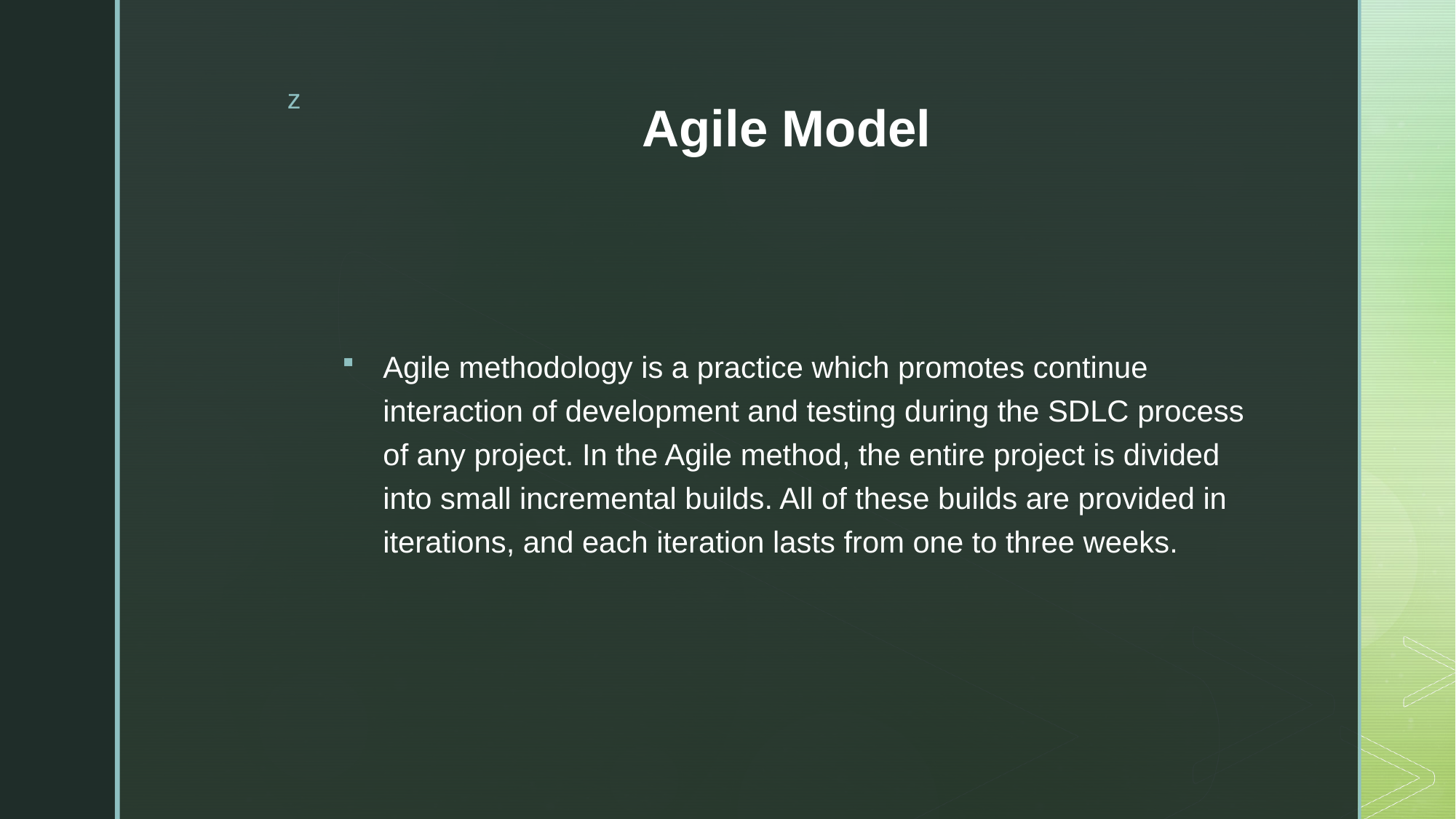

# Agile Model
Agile methodology is a practice which promotes continue interaction of development and testing during the SDLC process of any project. In the Agile method, the entire project is divided into small incremental builds. All of these builds are provided in iterations, and each iteration lasts from one to three weeks.